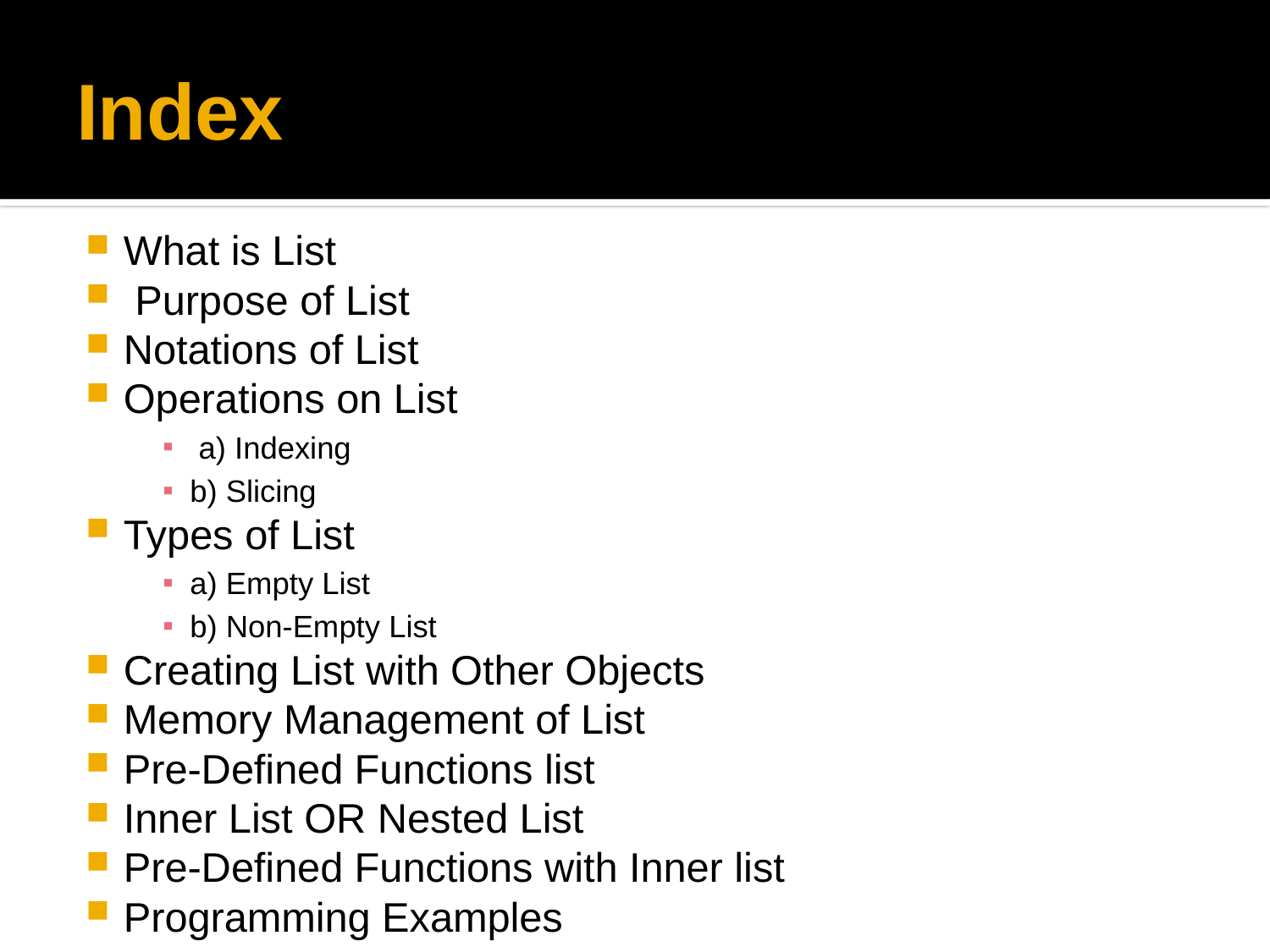

# Index
What is List
 Purpose of List
Notations of List
Operations on List
 a) Indexing
b) Slicing
Types of List
a) Empty List
b) Non-Empty List
Creating List with Other Objects
Memory Management of List
Pre-Defined Functions list
Inner List OR Nested List
Pre-Defined Functions with Inner list
Programming Examples